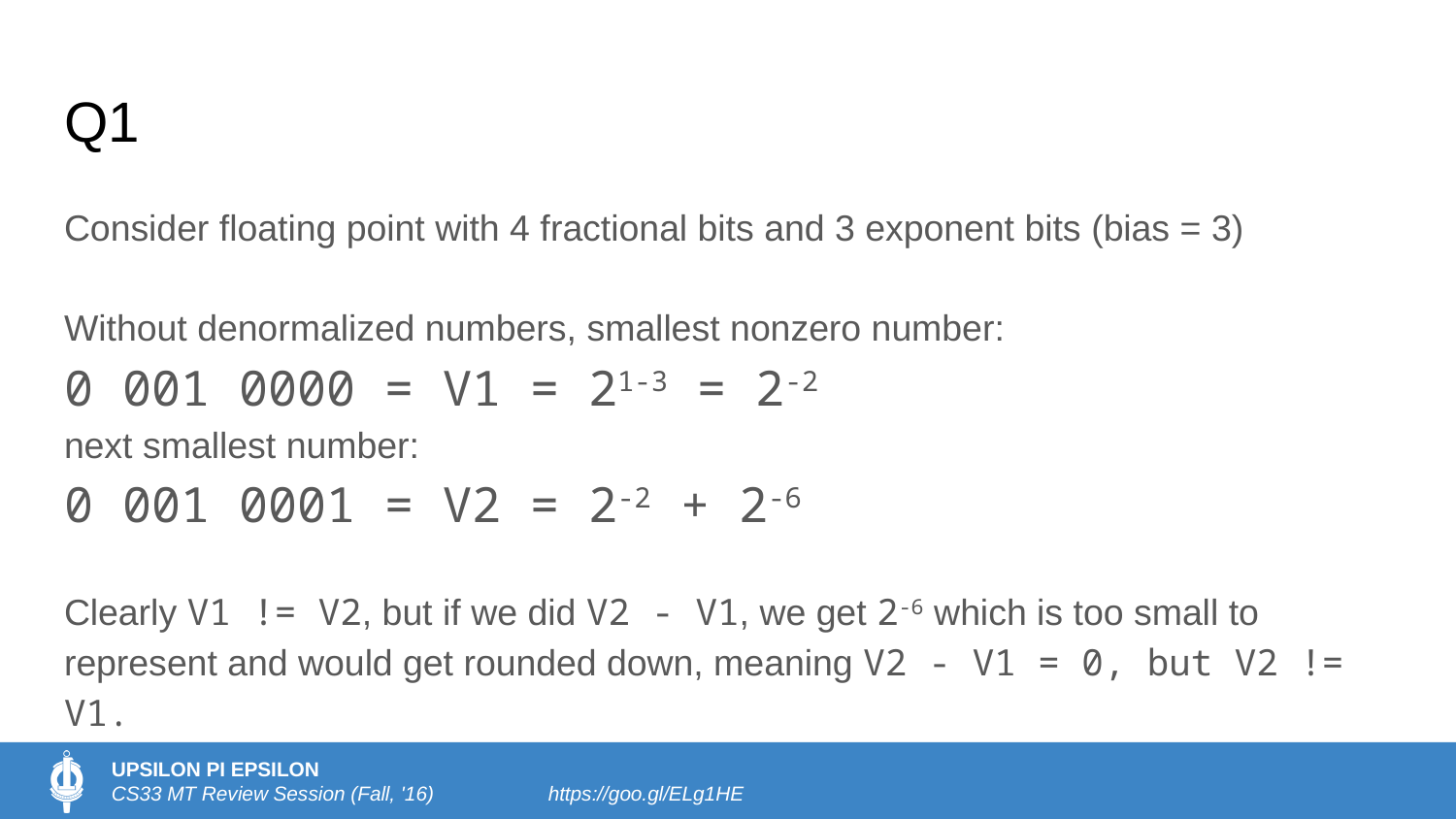

# Q1
Consider floating point with 4 fractional bits and 3 exponent bits (bias = 3)

Without denormalized numbers, smallest nonzero number:
0 001 0000 = V1 = 21-3 = 2-2
next smallest number:
0 001 0001 = V2 = 2-2 + 2-6

Clearly V1 != V2, but if we did V2 - V1, we get 2-6 which is too small to represent and would get rounded down, meaning V2 - V1 = 0, but V2 != V1.